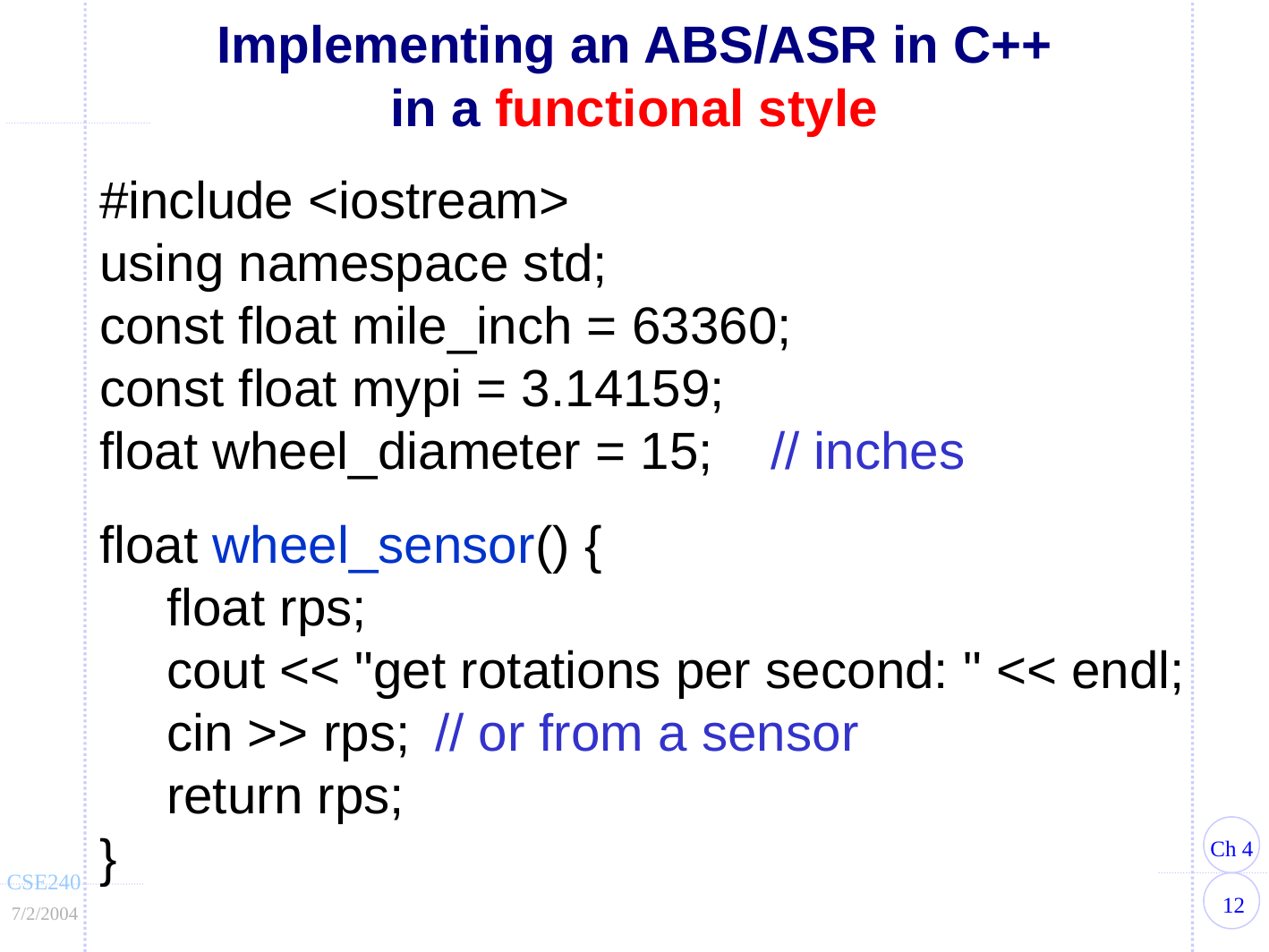

Implementing an ABS/ASR in C++
in a functional style
#include <iostream>
using namespace std;
const float mile_inch = 63360;
const float mypi = 3.14159;
float wheel_diameter = 15;	// inches
float wheel_sensor() {
	float rps;
	cout << "get rotations per second: " << endl;
	cin >> rps;	// or from a sensor
	return rps;
}